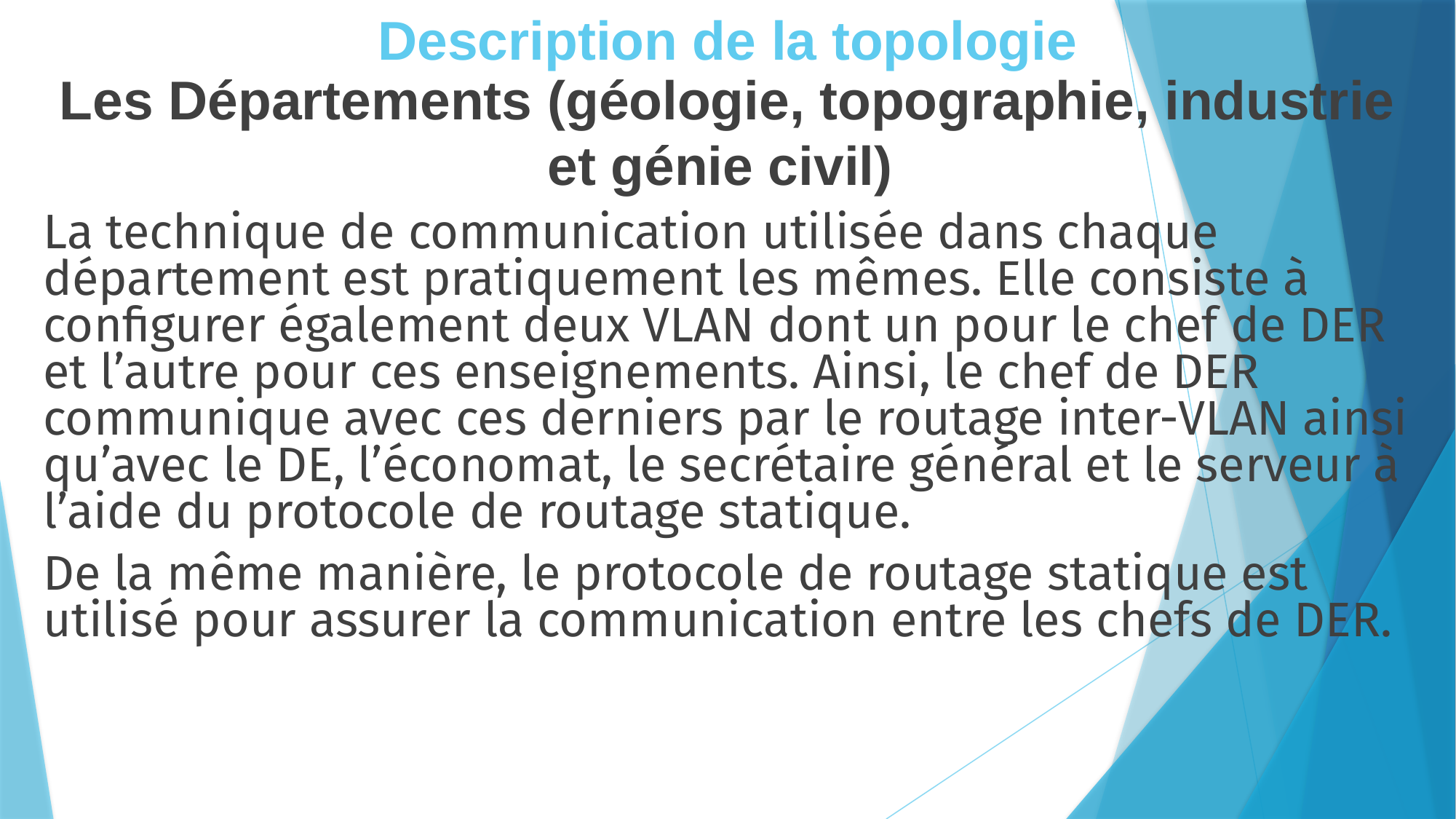

# Description de la topologie
Les Départements (géologie, topographie, industrie et génie civil)
La technique de communication utilisée dans chaque département est pratiquement les mêmes. Elle consiste à configurer également deux VLAN dont un pour le chef de DER et l’autre pour ces enseignements. Ainsi, le chef de DER communique avec ces derniers par le routage inter-VLAN ainsi qu’avec le DE, l’économat, le secrétaire général et le serveur à l’aide du protocole de routage statique.
De la même manière, le protocole de routage statique est utilisé pour assurer la communication entre les chefs de DER.